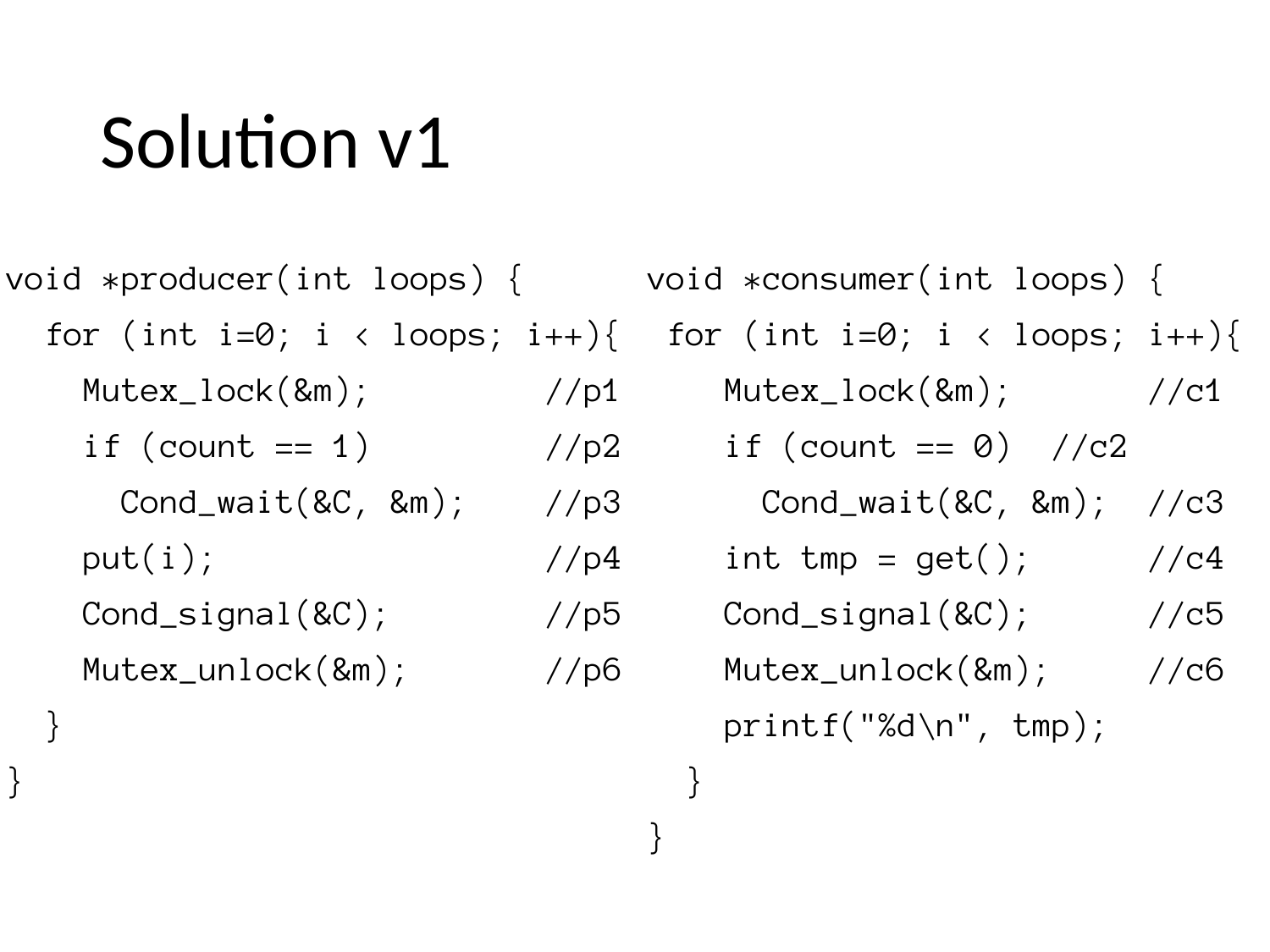

# Solution v1
void *consumer(int loops) {
 for (int i=0; i < loops; i++){
    Mutex_lock(&m);       //c1
    if (count == 0)  //c2
      Cond_wait(&C, &m);  //c3
    int tmp = get();      //c4
    Cond_signal(&C);      //c5
    Mutex_unlock(&m);     //c6
    printf("%d\n", tmp);
  }
}
void *producer(int loops) {
  for (int i=0; i < loops; i++){
    Mutex_lock(&m);         //p1
    if (count == 1)         //p2
      Cond_wait(&C, &m);    //p3
    put(i);                 //p4
    Cond_signal(&C);        //p5
    Mutex_unlock(&m);       //p6
  }
}